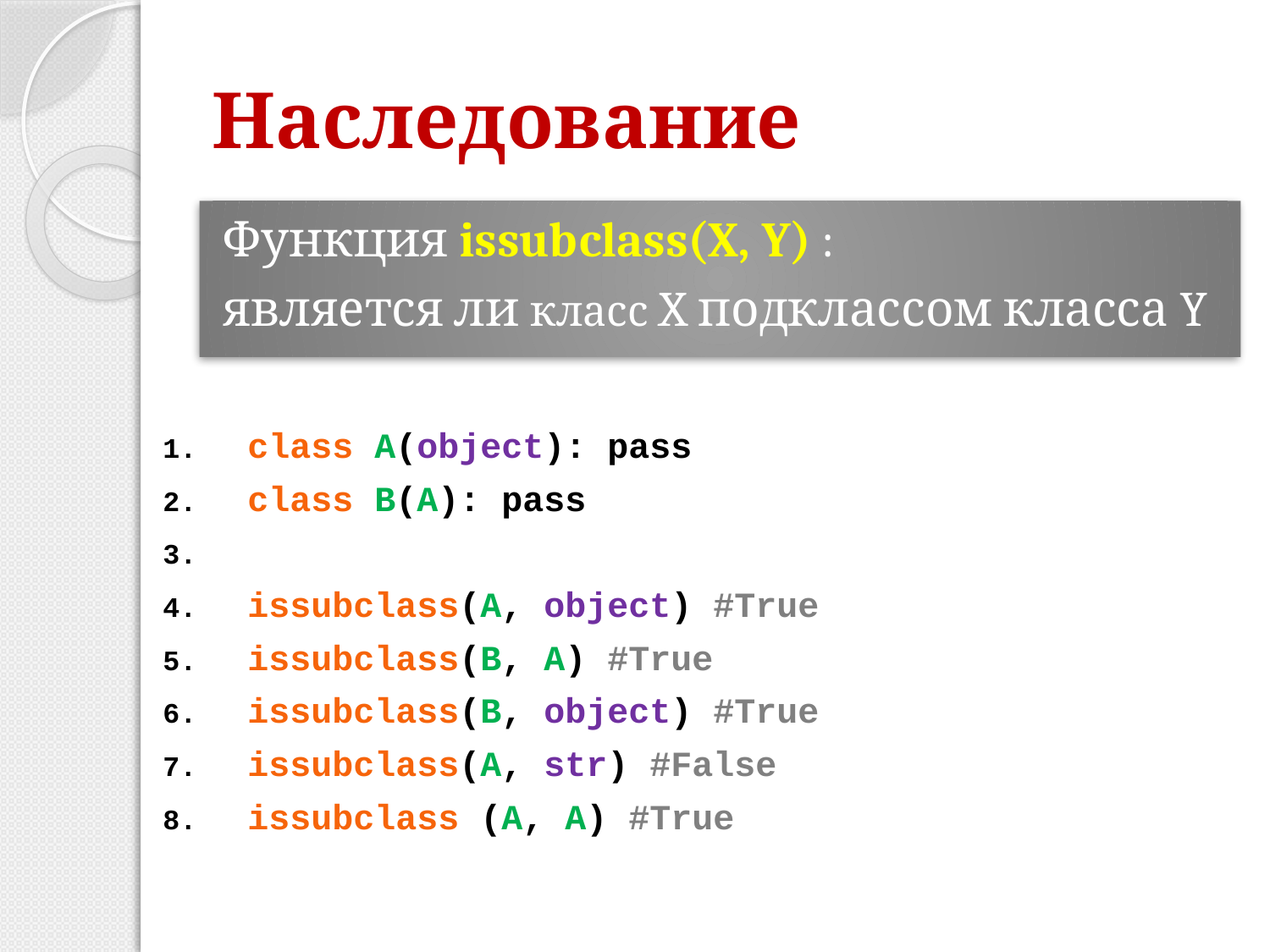

# Наследование
Функция issubclass(X, Y) :
является ли класс X подклассом класса Y
 class A(object): pass
 class B(A): pass

 issubclass(A, object) #True
 issubclass(B, A) #True
 issubclass(B, object) #True
 issubclass(A, str) #False
 issubclass (A, A) #True